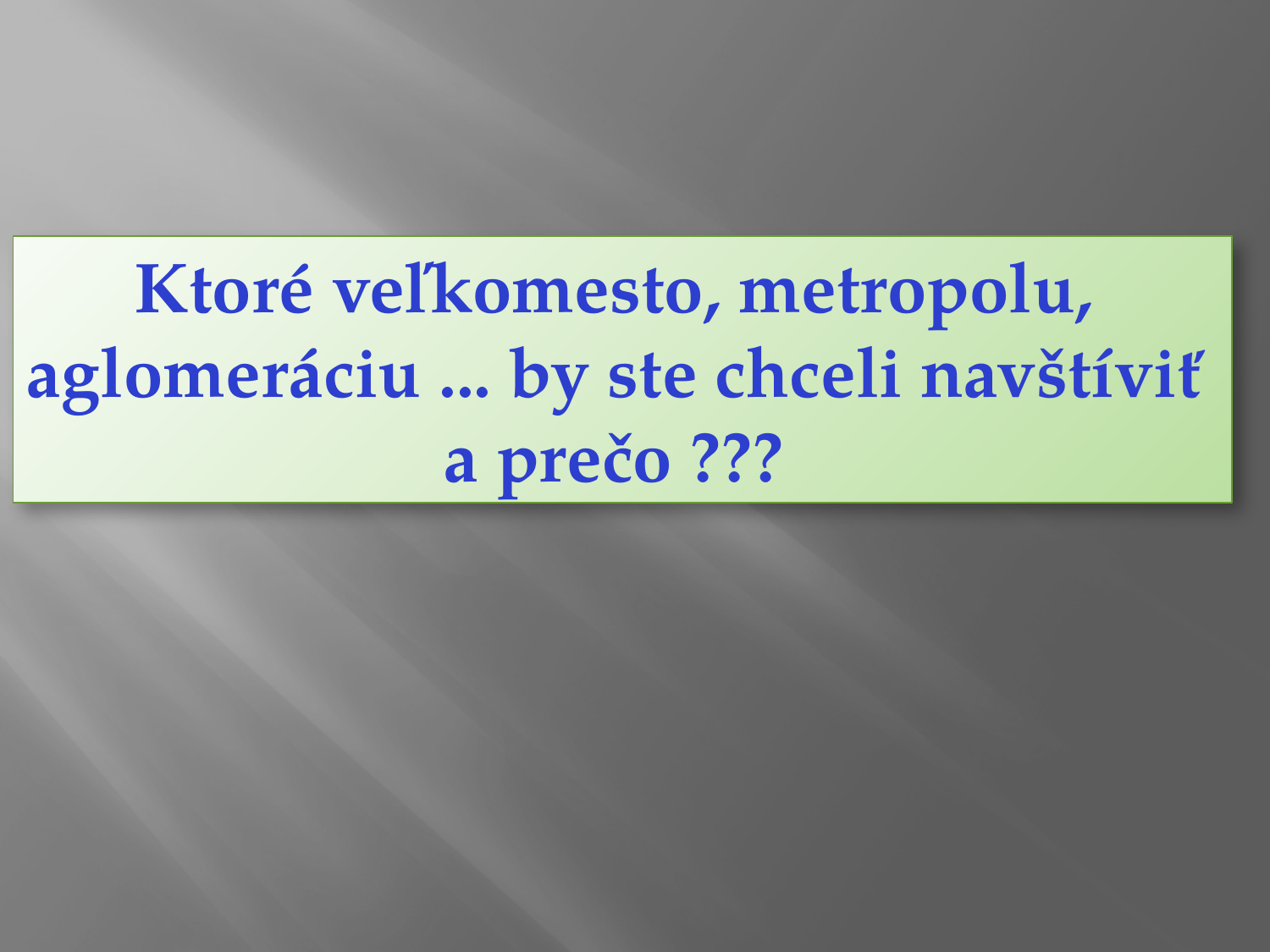

Ktoré veľkomesto, metropolu,
aglomeráciu ... by ste chceli navštíviť
a prečo ???